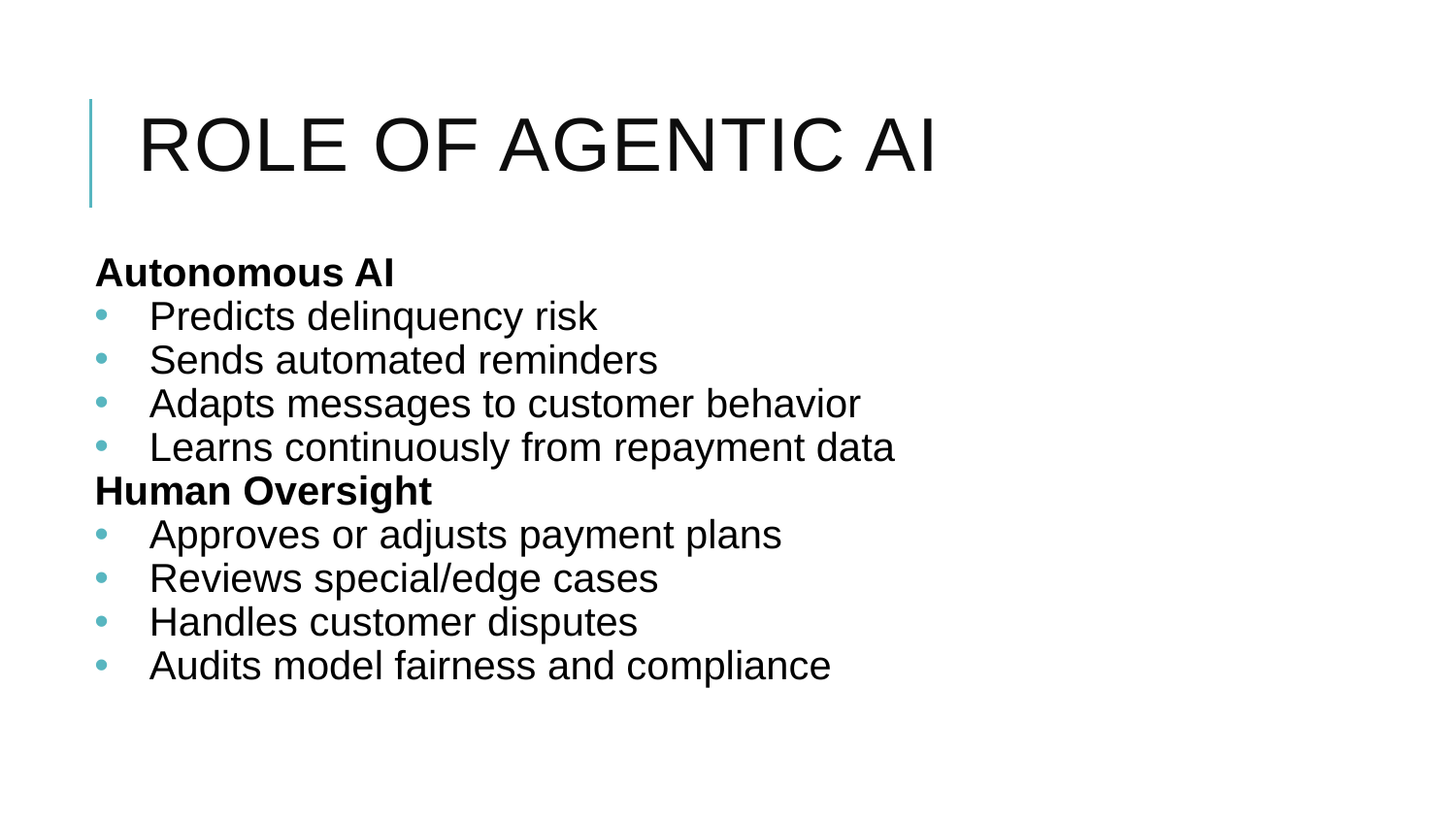

# Role of Agentic AI
Autonomous AI
Predicts delinquency risk
Sends automated reminders
Adapts messages to customer behavior
Learns continuously from repayment data
Human Oversight
Approves or adjusts payment plans
Reviews special/edge cases
Handles customer disputes
Audits model fairness and compliance